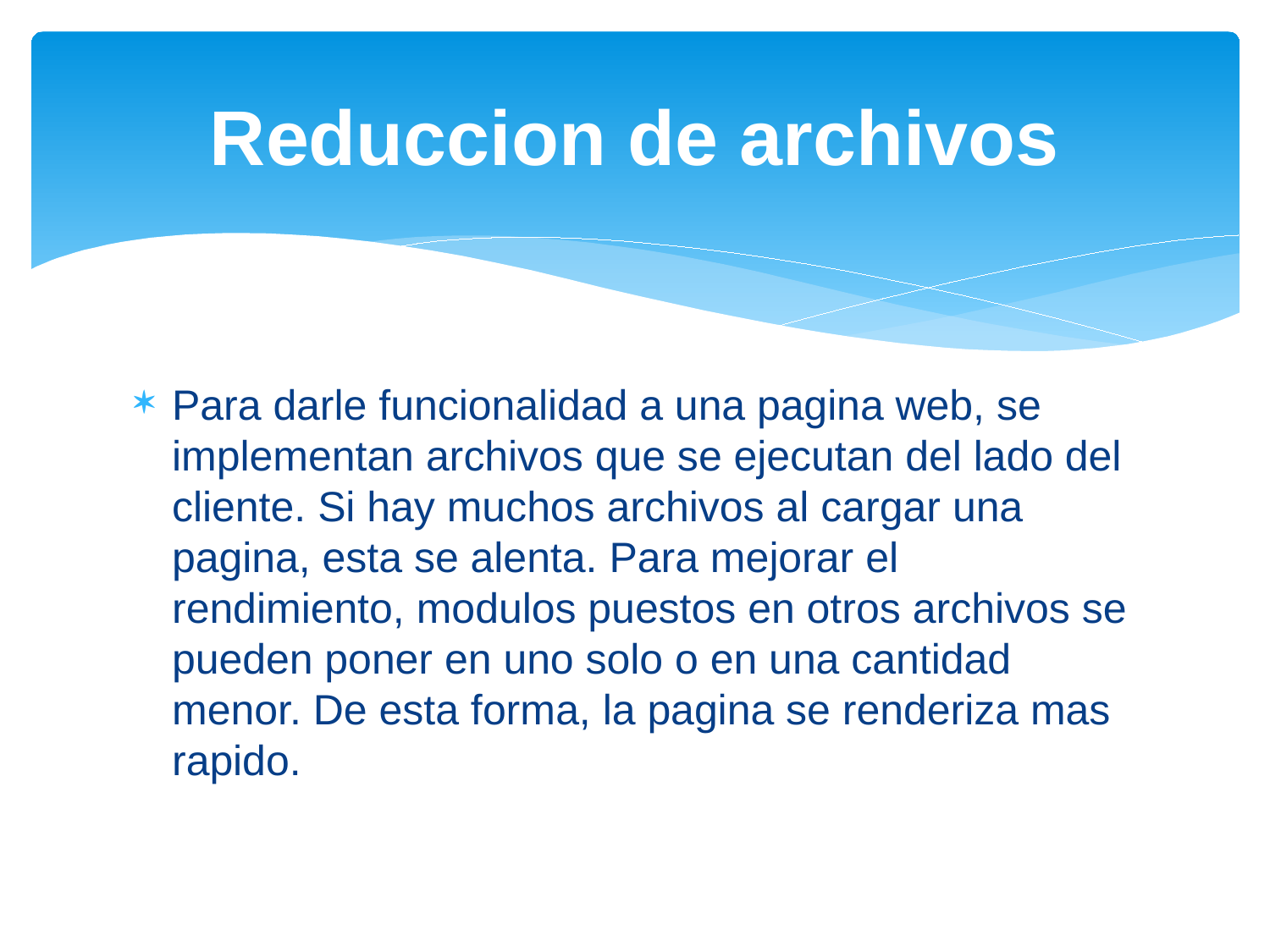

# Reduccion de archivos
Para darle funcionalidad a una pagina web, se implementan archivos que se ejecutan del lado del cliente. Si hay muchos archivos al cargar una pagina, esta se alenta. Para mejorar el rendimiento, modulos puestos en otros archivos se pueden poner en uno solo o en una cantidad menor. De esta forma, la pagina se renderiza mas rapido.